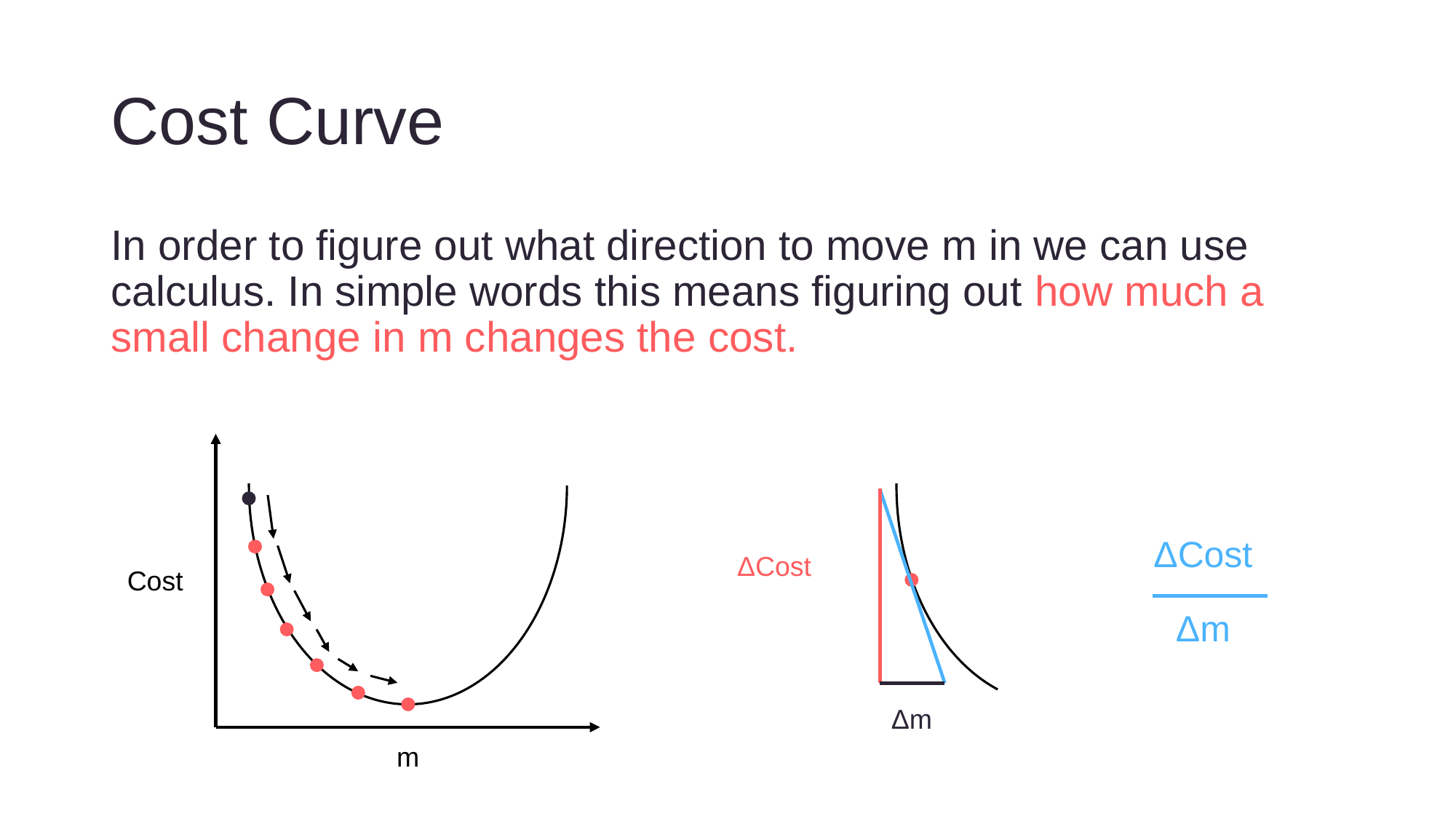

# Cost Curve
In order to figure out what direction to move m in we can use calculus. In simple words this means figuring out how much a small change in m changes the cost.

ΔCost

ΔCost
Cost

Δm

Δm

m